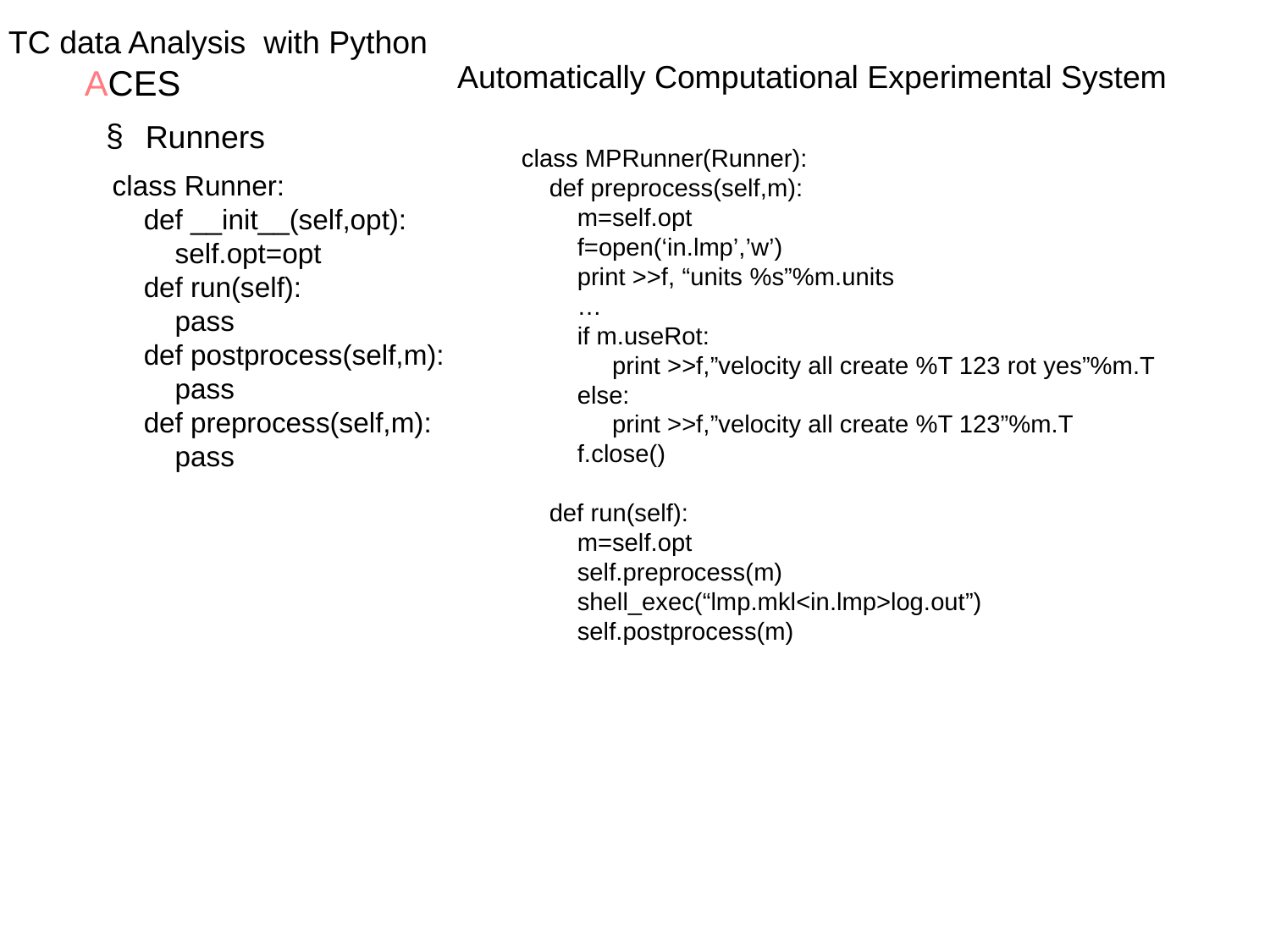

TC data Analysis  with Python
Automatically Computational Experimental System
ACES
Runners
class MPRunner(Runner):
    def preprocess(self,m):
        m=self.opt
        f=open(‘in.lmp’,’w’)
        print >>f, “units %s”%m.units
        …
        if m.useRot:
             print >>f,”velocity all create %T 123 rot yes”%m.T
        else:
             print >>f,”velocity all create %T 123”%m.T
        f.close()

    def run(self):
        m=self.opt
        self.preprocess(m)
        shell_exec(“lmp.mkl<in.lmp>log.out”)
        self.postprocess(m)
class Runner:
    def __init__(self,opt):
        self.opt=opt
    def run(self):
        pass
    def postprocess(self,m):
        pass
    def preprocess(self,m):
        pass